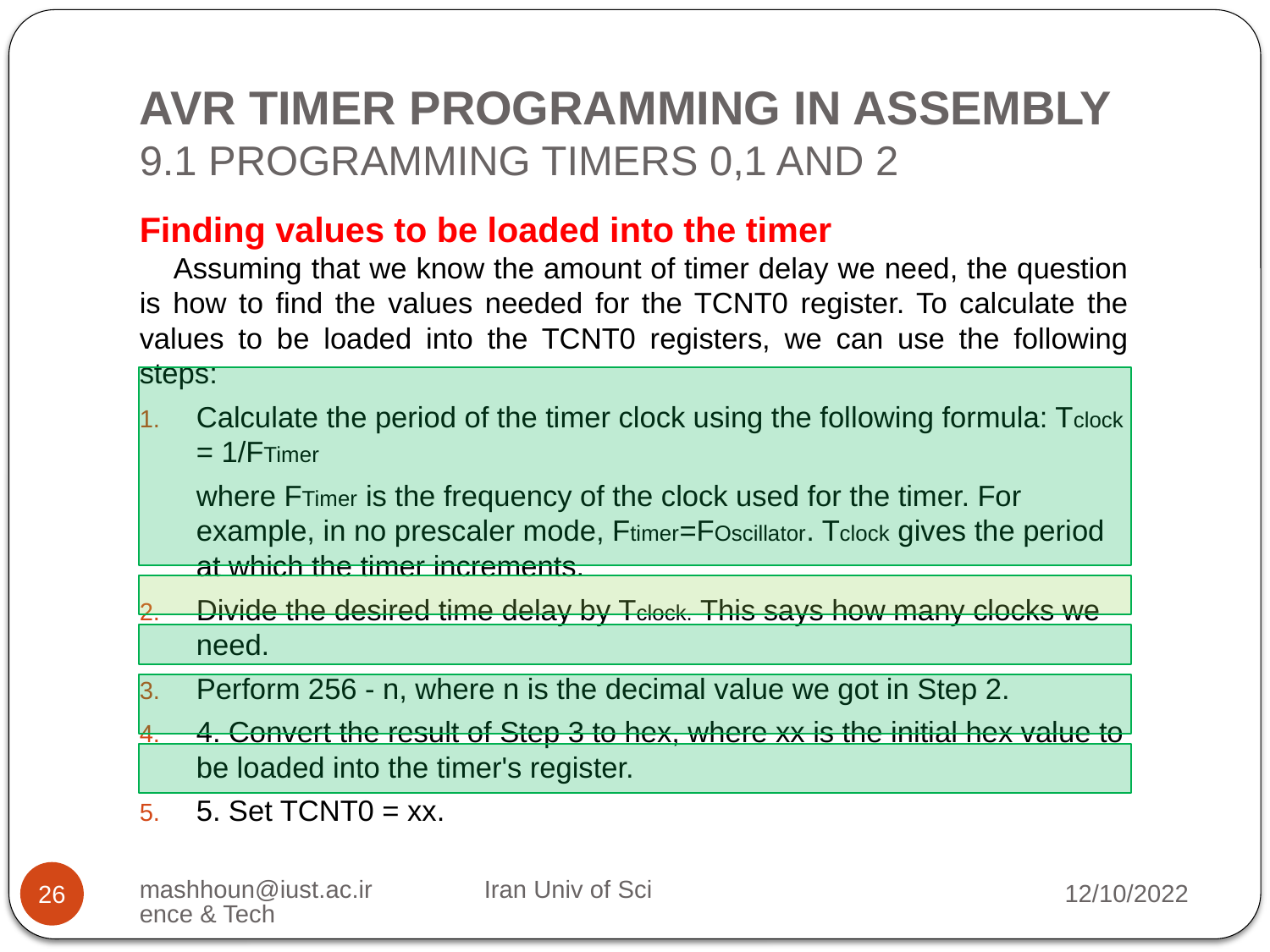

# AVR TIMER PROGRAMMING IN ASSEMBLY 9.1 PROGRAMMING TIMERS 0,1 AND 2
Finding values to be loaded into the timer
Assuming that we know the amount of timer delay we need, the question is how to find the values needed for the TCNT0 register. To calculate the values to be loaded into the TCNT0 registers, we can use the following steps:
Calculate the period of the timer clock using the following formula: Tclock = 1/FTimer
where FTimer is the frequency of the clock used for the timer. For example, in no prescaler mode, Ftimer=FOscillator. Tclock gives the period at which the timer increments.
Divide the desired time delay by Tclock. This says how many clocks we need.
Perform 256 - n, where n is the decimal value we got in Step 2.
4. Convert the result of Step 3 to hex, where xx is the initial hex value to be loaded into the timer's register.
5. Set TCNT0 = xx.

mashhoun@iust.ac.ir                Iran Univ of Science & Tech
12/10/2022
26